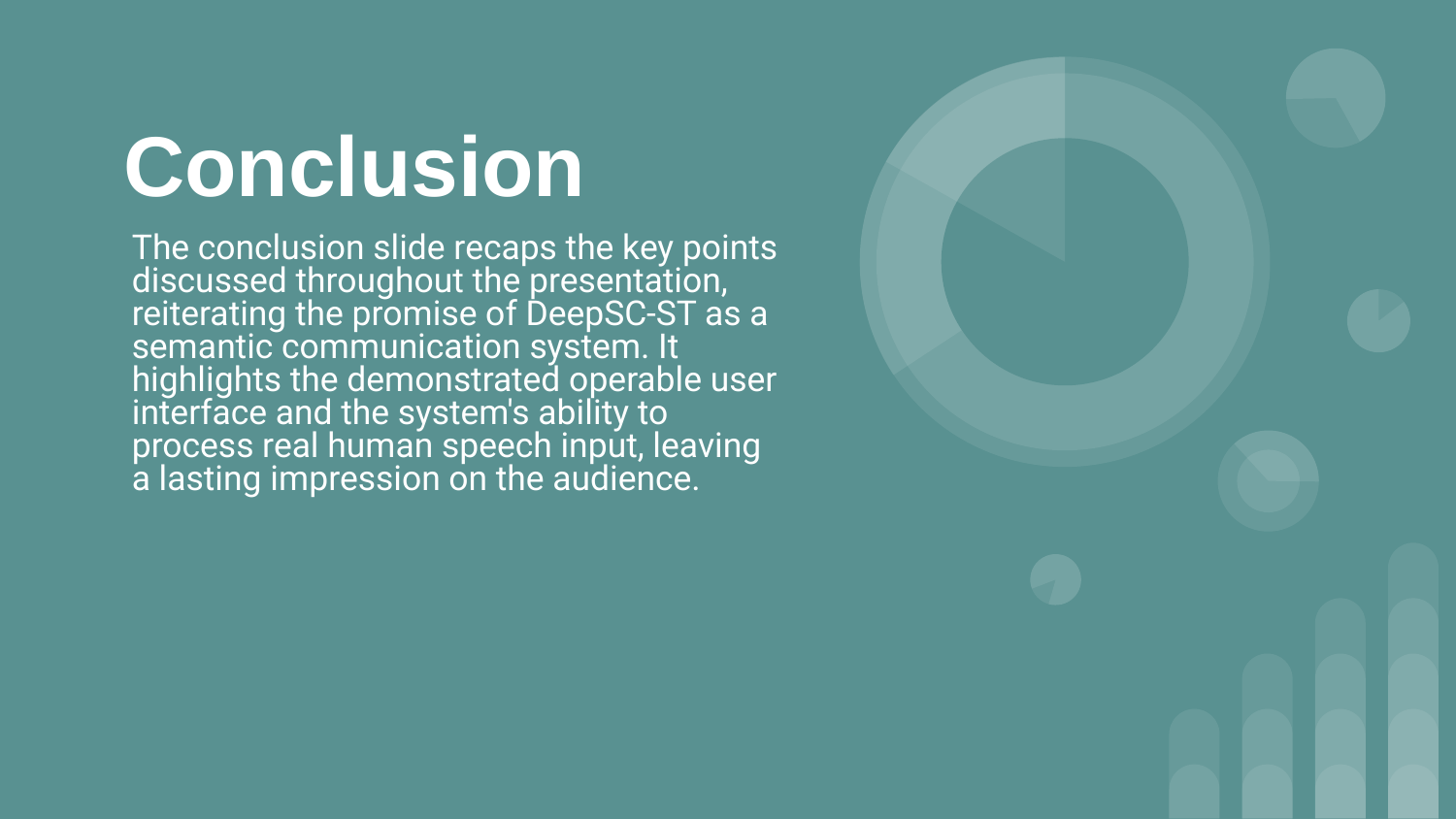

# Conclusion
The conclusion slide recaps the key points discussed throughout the presentation, reiterating the promise of DeepSC-ST as a semantic communication system. It highlights the demonstrated operable user interface and the system's ability to process real human speech input, leaving a lasting impression on the audience.